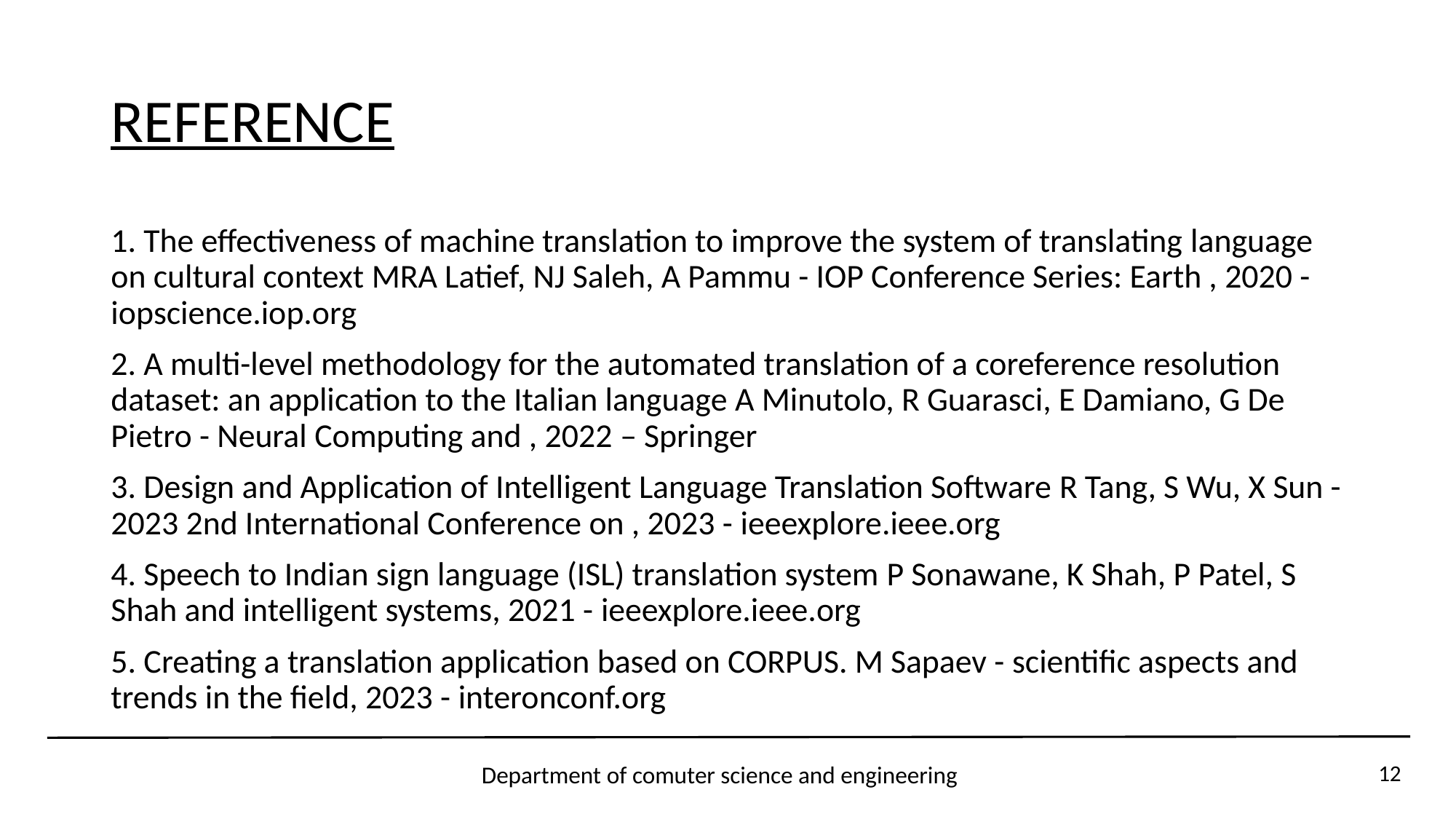

# REFERENCE
1. The effectiveness of machine translation to improve the system of translating language on cultural context MRA Latief, NJ Saleh, A Pammu - IOP Conference Series: Earth , 2020 - iopscience.iop.org
2. A multi-level methodology for the automated translation of a coreference resolution dataset: an application to the Italian language A Minutolo, R Guarasci, E Damiano, G De Pietro - Neural Computing and , 2022 – Springer
3. Design and Application of Intelligent Language Translation Software R Tang, S Wu, X Sun - 2023 2nd International Conference on , 2023 - ieeexplore.ieee.org
4. Speech to Indian sign language (ISL) translation system P Sonawane, K Shah, P Patel, S Shah and intelligent systems, 2021 - ieeexplore.ieee.org
5. Creating a translation application based on CORPUS. M Sapaev - scientific aspects and trends in the field, 2023 - interonconf.org
Department of comuter science and engineering
12